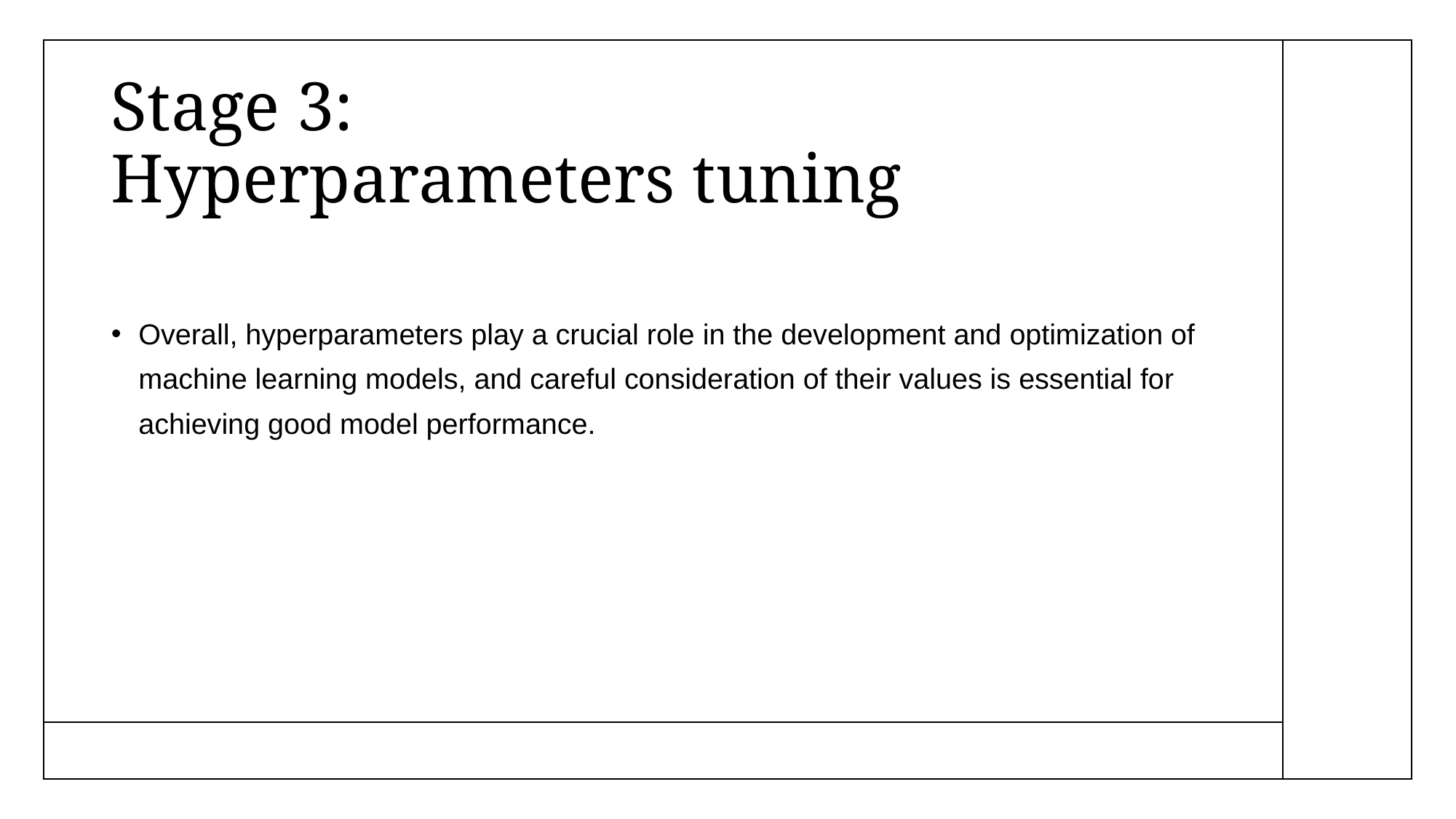

# Stage 3: Hyperparameters tuning

Overall, hyperparameters play a crucial role in the development and optimization of machine learning models, and careful consideration of their values is essential for achieving good model performance.